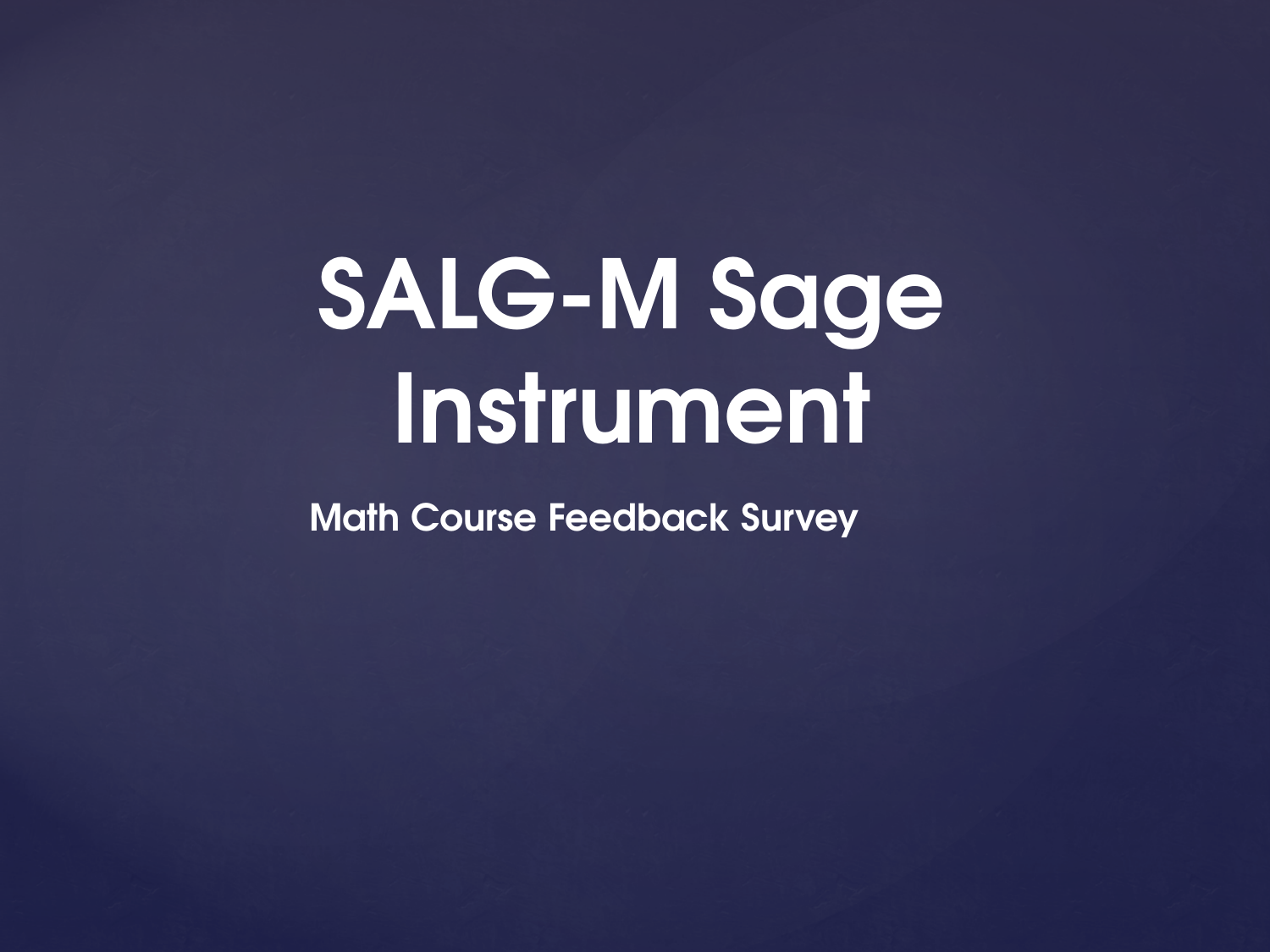

# SALG-M Sage Instrument
Math Course Feedback Survey